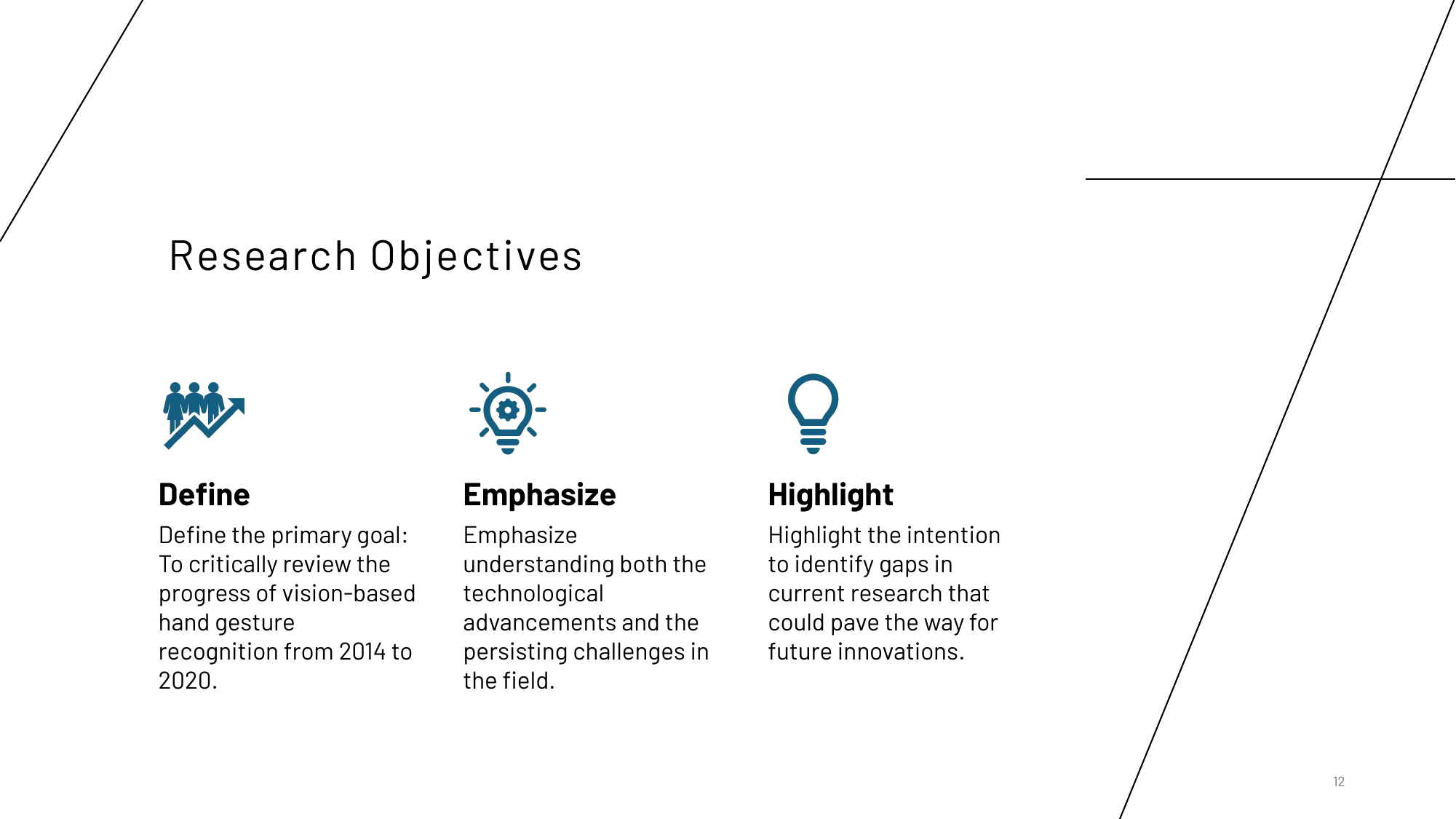

# Research Objectives
Define
Define the primary goal: To critically review the progress of vision-based hand gesture recognition from 2014 to 2020.
Emphasize
Emphasize understanding both the technological advancements and the persisting challenges in the field.
Highlight
Highlight the intention to identify gaps in current research that could pave the way for future innovations.
12